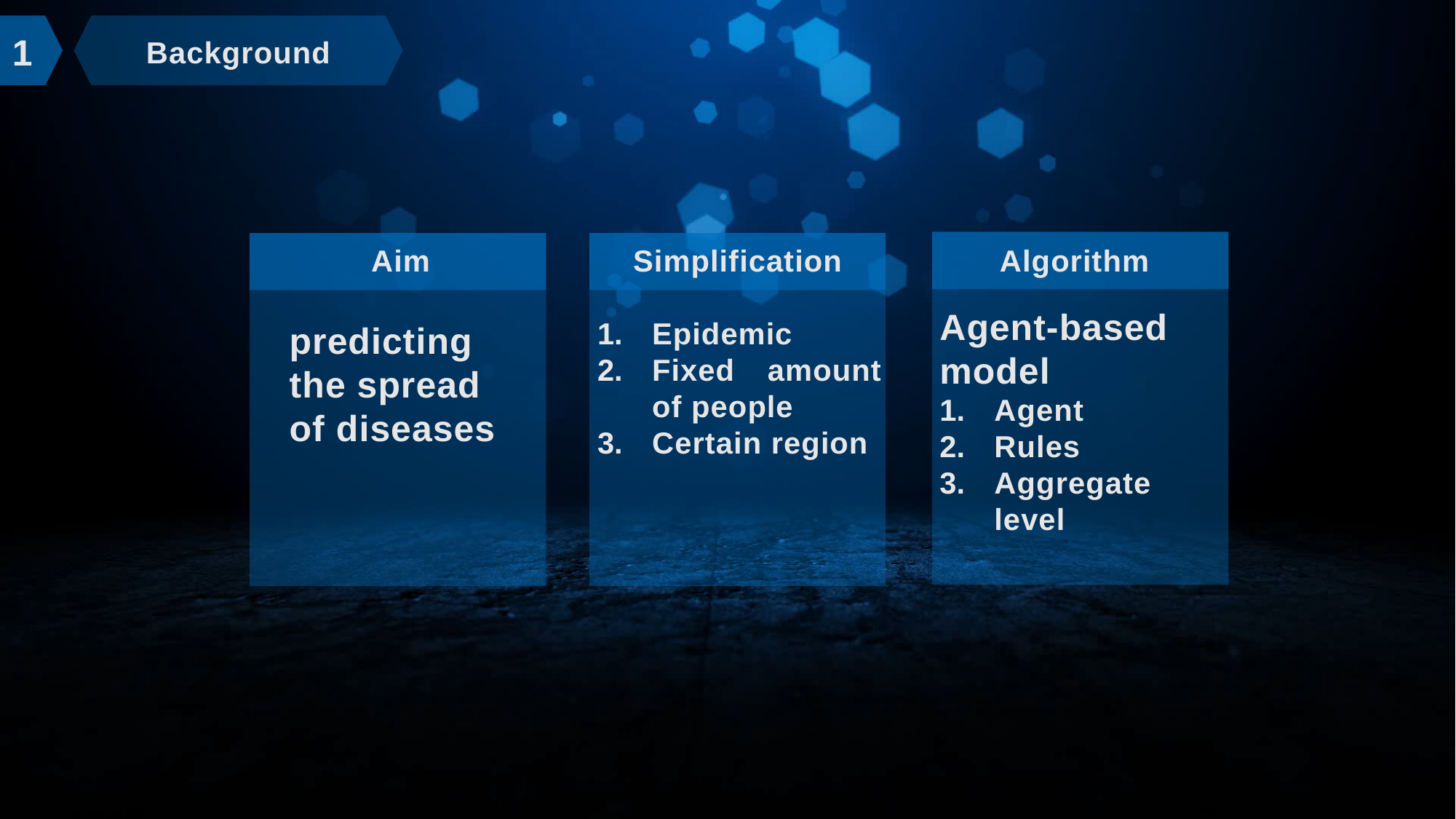

1

Background

Aim
Simplification
Algorithm
Agent-based model
Agent
Rules
Aggregate level
Epidemic
Fixed amount of people
Certain region
predicting the spread of diseases